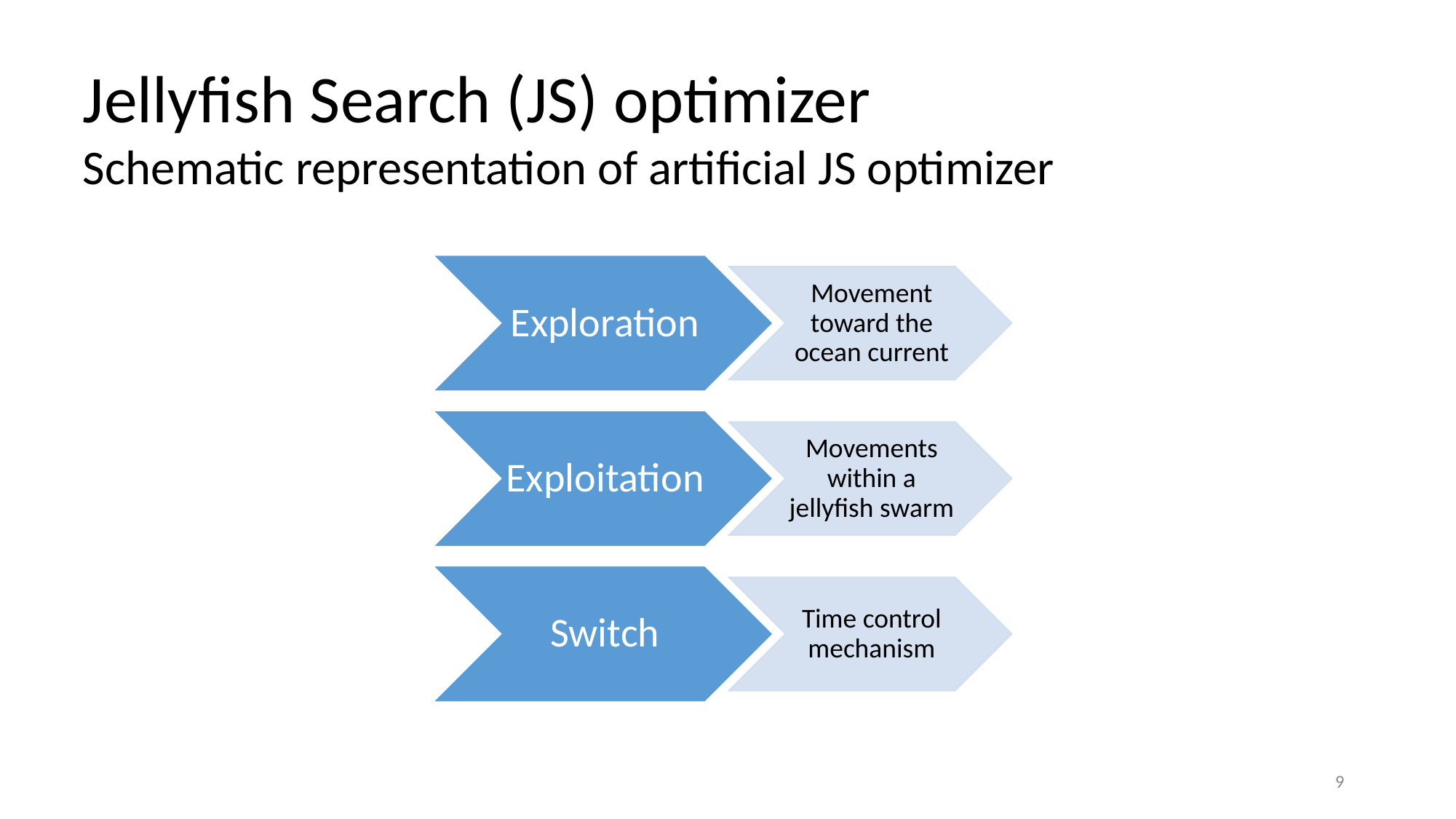

Jellyfish Search (JS) optimizer
Schematic representation of artificial JS optimizer
Exploration
Movement toward the ocean current
Exploitation
Movements within a jellyfish swarm
Switch
Time control mechanism
9